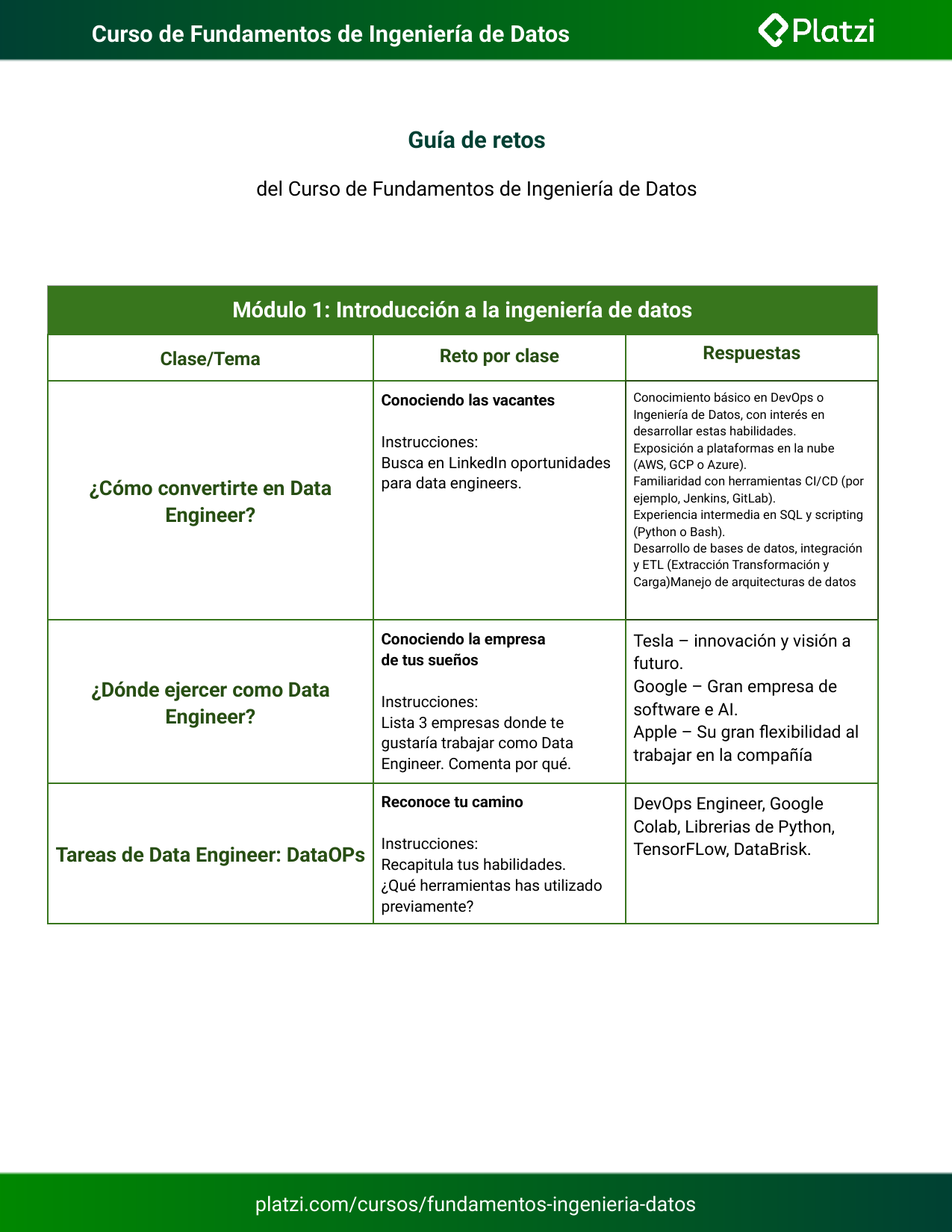

Curso de Fundamentos de Ingeniería de Datos
# Guía de retos
del Curso de Fundamentos de Ingeniería de Datos
| Módulo 1: Introducción a la ingeniería de datos |  |  |
| --- | --- | --- |
| Clase/Tema | Reto por clase | Respuestas |
| ¿Cómo convertirte en Data Engineer? | Conociendo las vacantes Instrucciones: Busca en LinkedIn oportunidades para data engineers. | Conocimiento básico en DevOps o Ingeniería de Datos, con interés en desarrollar estas habilidades. Exposición a plataformas en la nube (AWS, GCP o Azure). Familiaridad con herramientas CI/CD (por ejemplo, Jenkins, GitLab). Experiencia intermedia en SQL y scripting (Python o Bash). Desarrollo de bases de datos, integración y ETL (Extracción Transformación y Carga)Manejo de arquitecturas de datos |
| ¿Dónde ejercer como Data Engineer? | Conociendo la empresa de tus sueños Instrucciones: Lista 3 empresas donde te gustaría trabajar como Data Engineer. Comenta por qué. | Tesla – innovación y visión a futuro. Google – Gran empresa de software e AI. Apple – Su gran flexibilidad al trabajar en la compañía |
| Tareas de Data Engineer: DataOPs | Reconoce tu camino Instrucciones: Recapitula tus habilidades. ¿Qué herramientas has utilizado previamente? | DevOps Engineer, Google Colab, Librerias de Python, TensorFLow, DataBrisk. |
platzi.com/cursos/fundamentos-ingenieria-datos